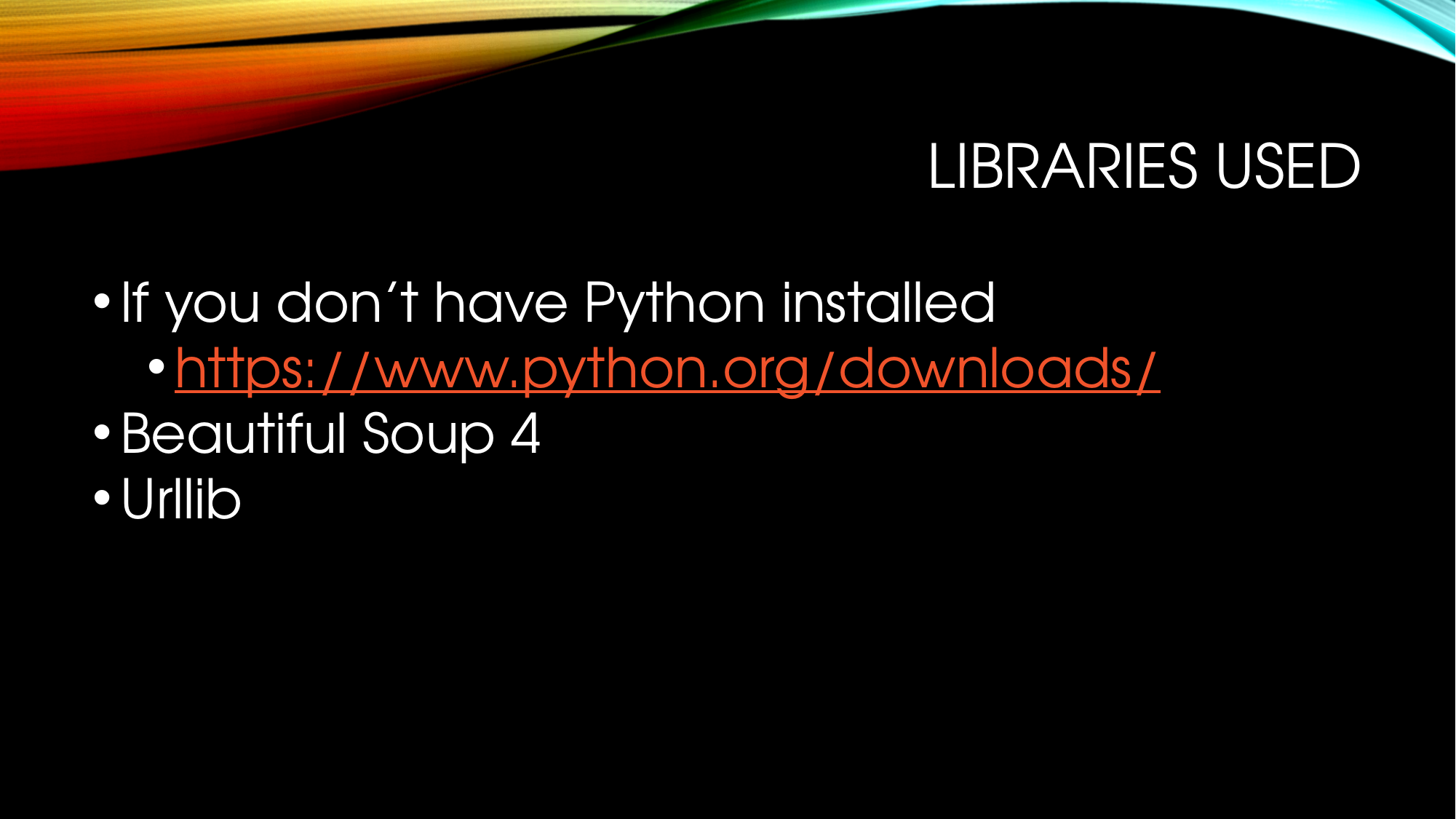

# Libraries Used
If you don’t have Python installed
https://www.python.org/downloads/
Beautiful Soup 4
Urllib